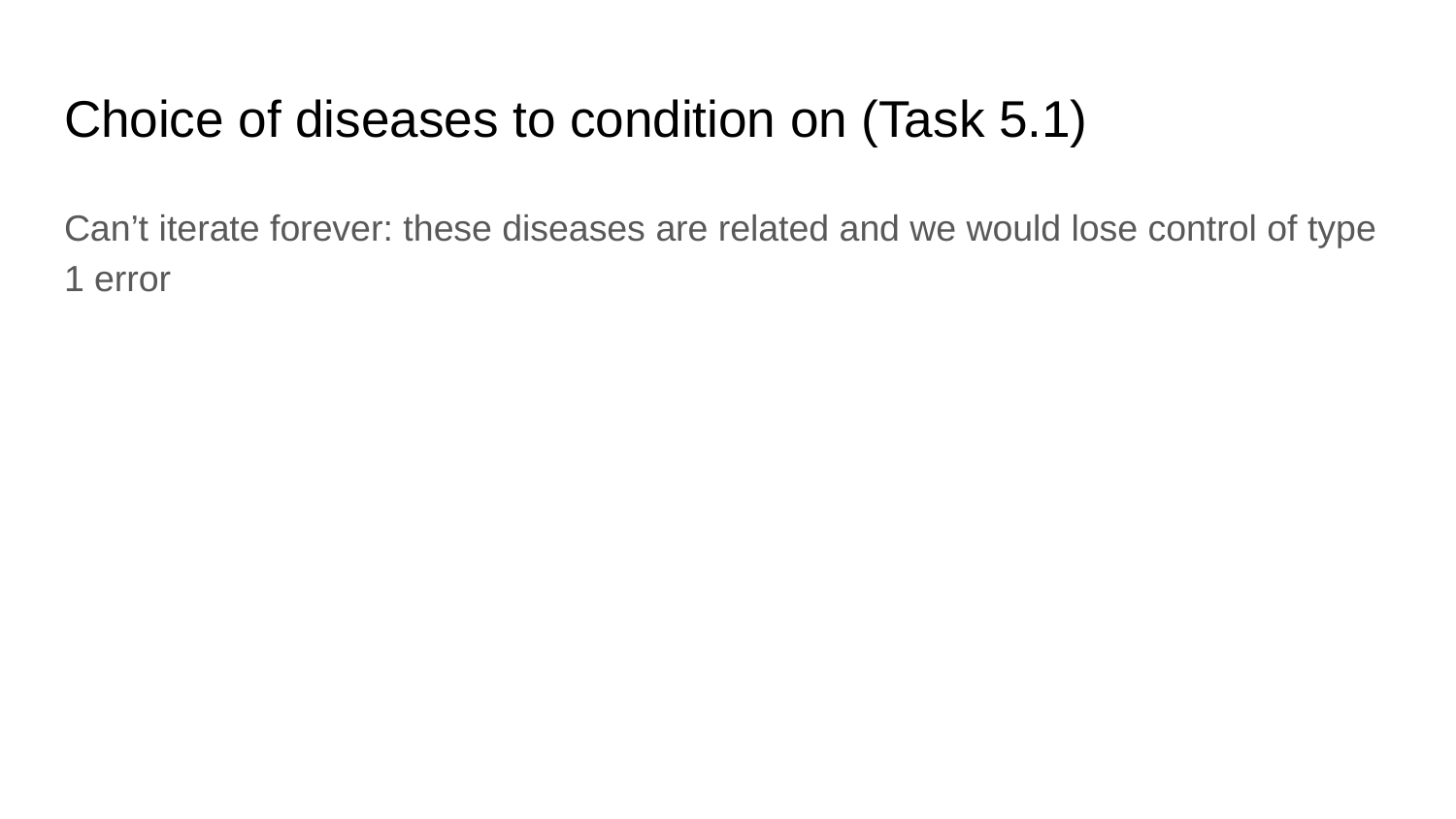

# Choice of diseases to condition on (Task 5.1)
Can’t iterate forever: these diseases are related and we would lose control of type 1 error